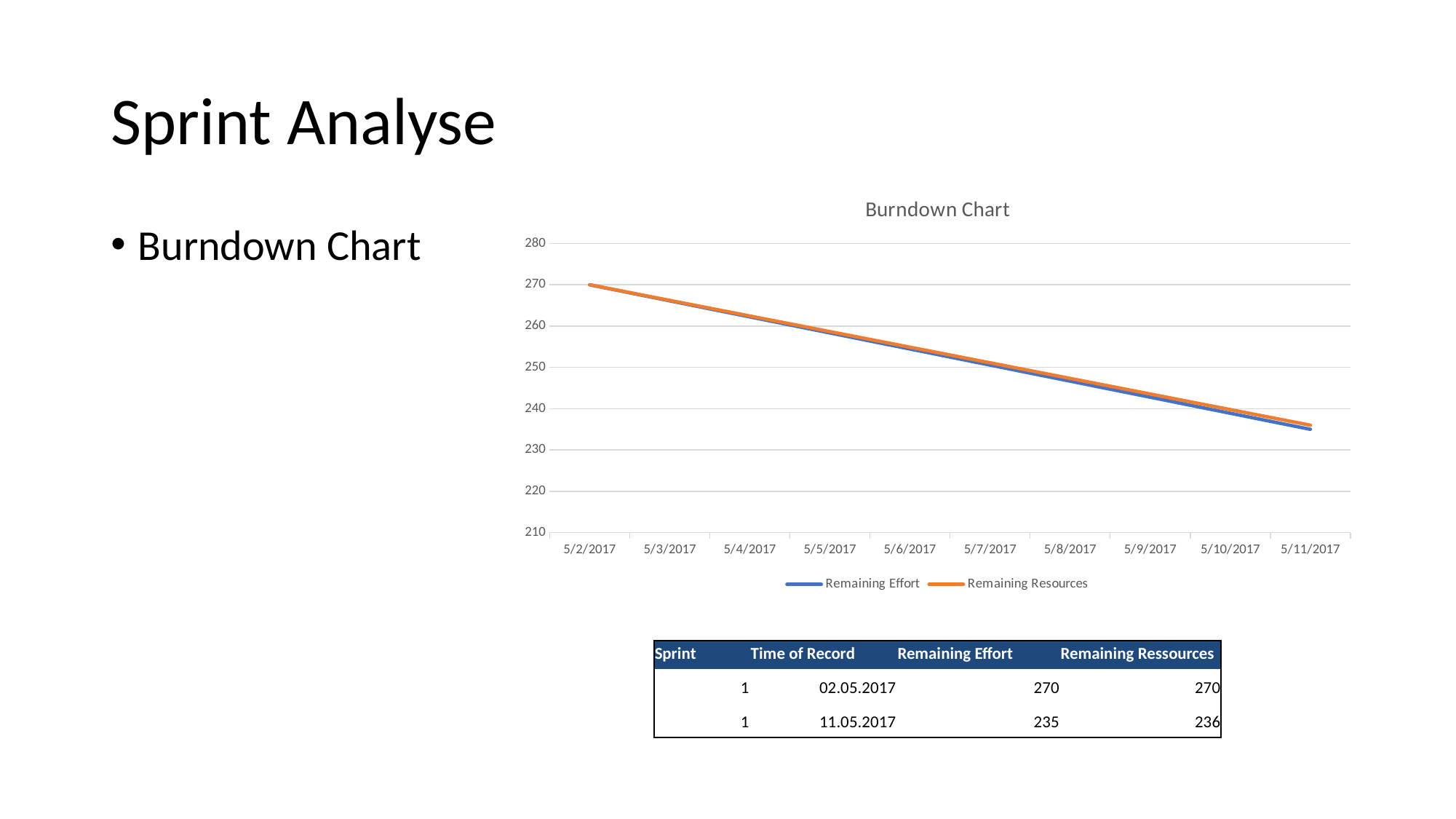

# Sprint Analyse

### Chart: Burndown Chart

| Category |  |  |
|---|---|---|
| 42857 | 270.0 | 270.0 |
| 42866 | 235.0 | 236.0 |
|  | None | None |
|  | None | None |
|  | None | None |
|  | None | None |
|  | None | None |
|  | None | None |
|  | None | None |
|  | None | None |
|  | None | None |
|  | None | None |
Burndown Chart

| Sprint | Time of Record | Remaining Effort | Remaining Ressources |
| --- | --- | --- | --- |
| 1 | 02.05.2017 | 270 | 270 |
| 1 | 11.05.2017 | 235 | 236 |